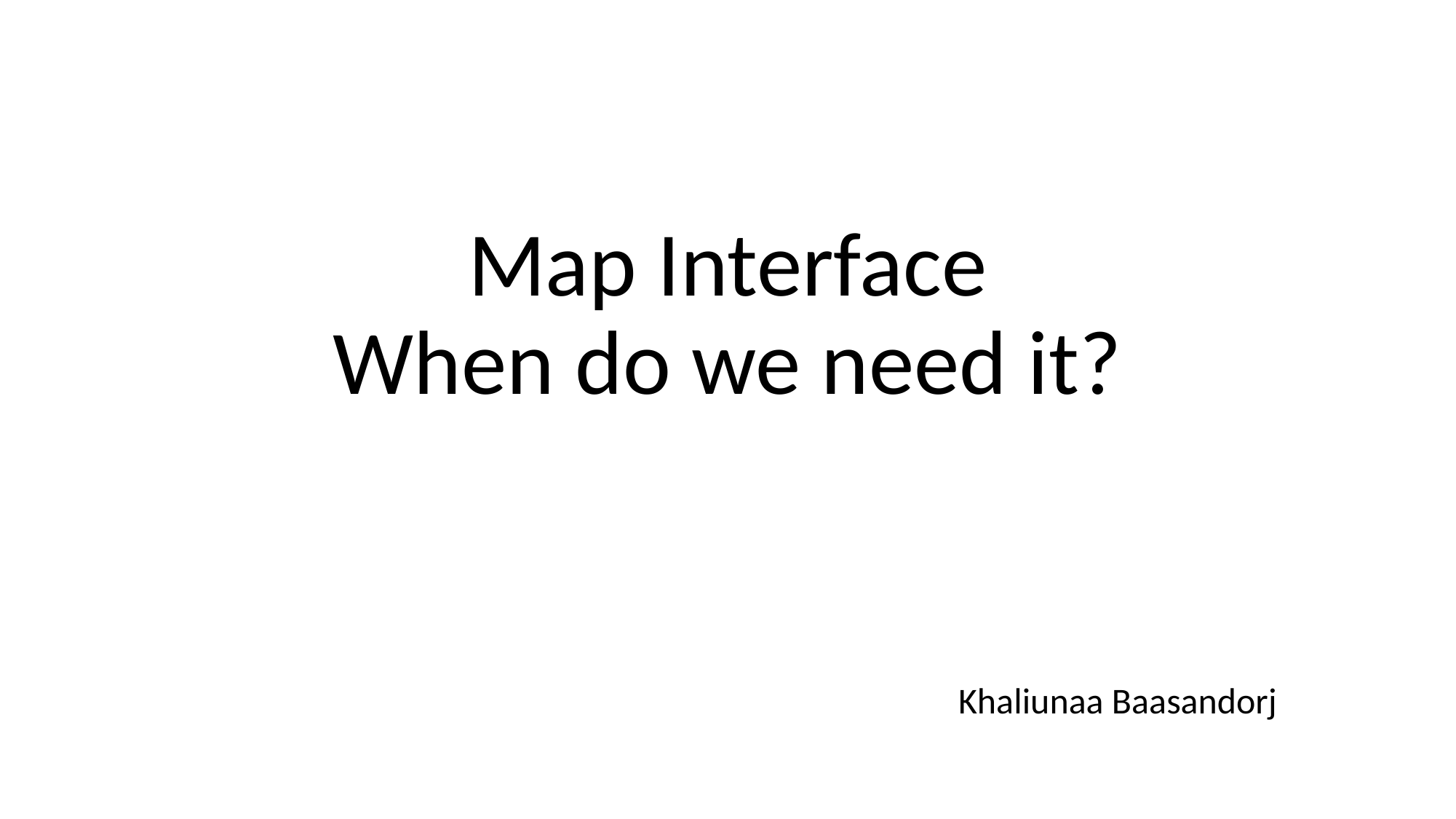

# Map Interface When do we need it?
Khaliunaa Baasandorj